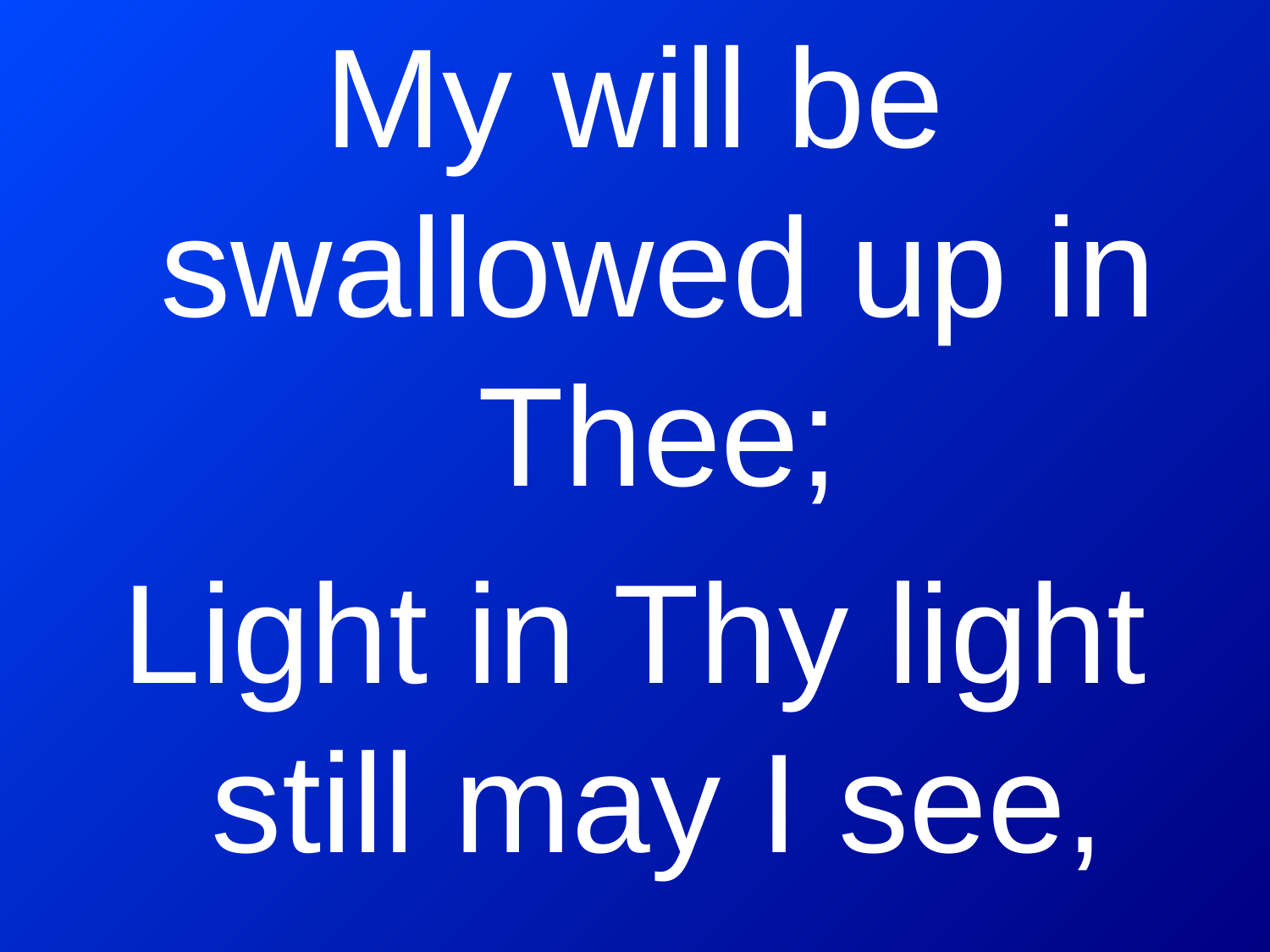

My will be swallowed up in Thee;
Light in Thy light still may I see,